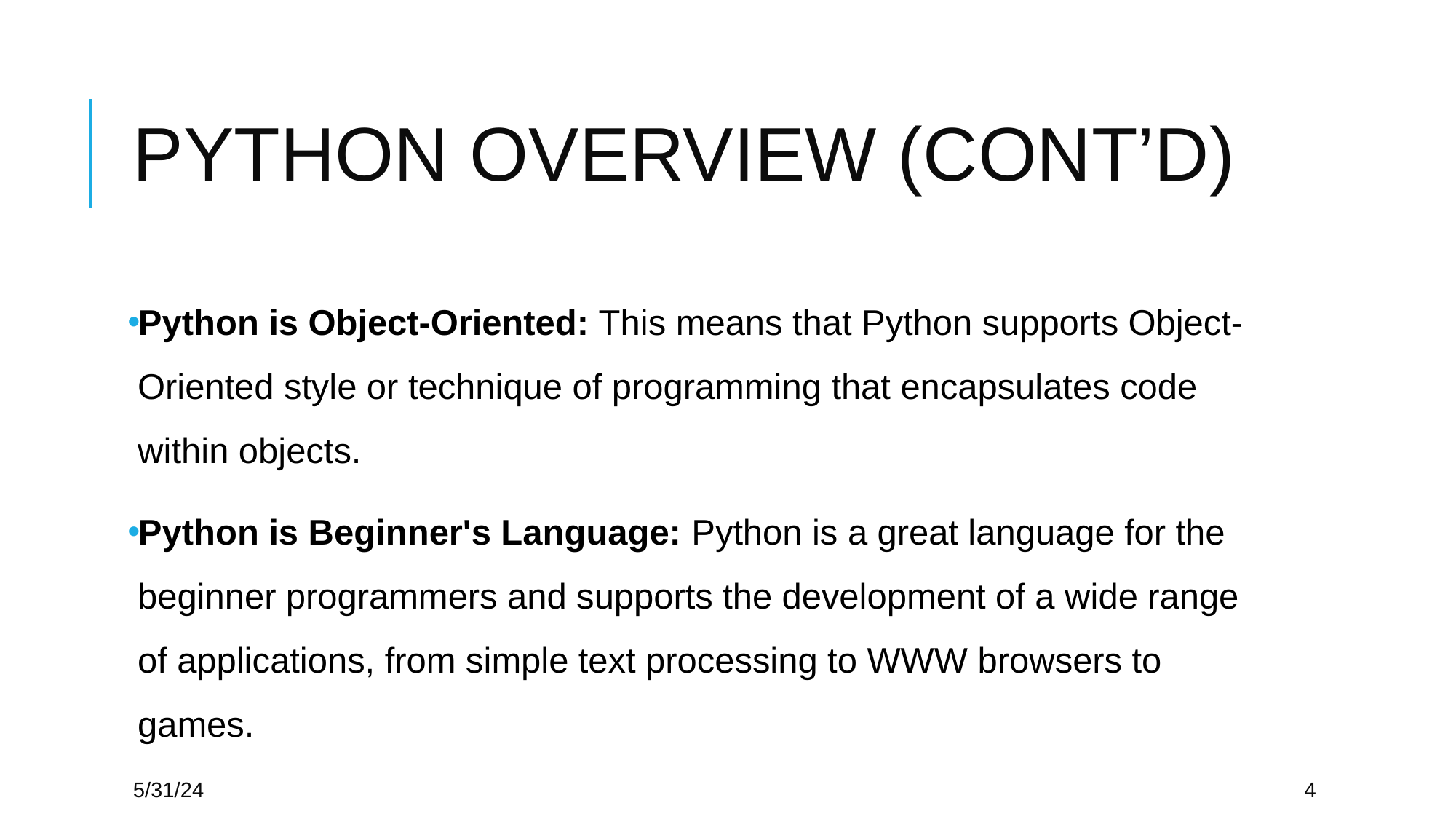

# PYTHON OVERVIEW (CONT’D)
Python is Object-Oriented: This means that Python supports Object-Oriented style or technique of programming that encapsulates code within objects.
Python is Beginner's Language: Python is a great language for the beginner programmers and supports the development of a wide range of applications, from simple text processing to WWW browsers to games.

5/31/24
4